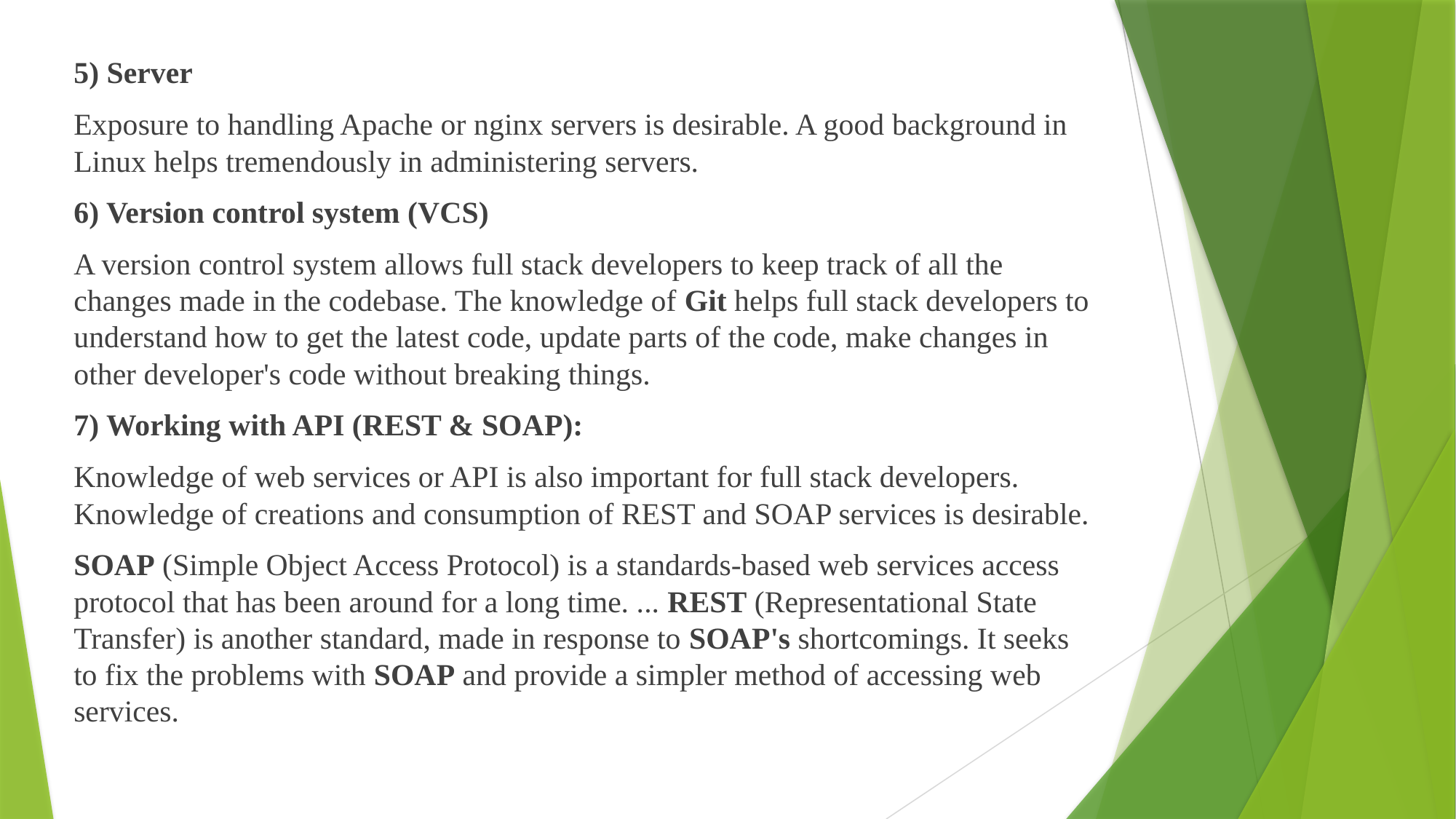

5) Server
Exposure to handling Apache or nginx servers is desirable. A good background in Linux helps tremendously in administering servers.
6) Version control system (VCS)
A version control system allows full stack developers to keep track of all the changes made in the codebase. The knowledge of Git helps full stack developers to understand how to get the latest code, update parts of the code, make changes in other developer's code without breaking things.
7) Working with API (REST & SOAP):
Knowledge of web services or API is also important for full stack developers. Knowledge of creations and consumption of REST and SOAP services is desirable.
SOAP (Simple Object Access Protocol) is a standards-based web services access protocol that has been around for a long time. ... REST (Representational State Transfer) is another standard, made in response to SOAP's shortcomings. It seeks to fix the problems with SOAP and provide a simpler method of accessing web services.